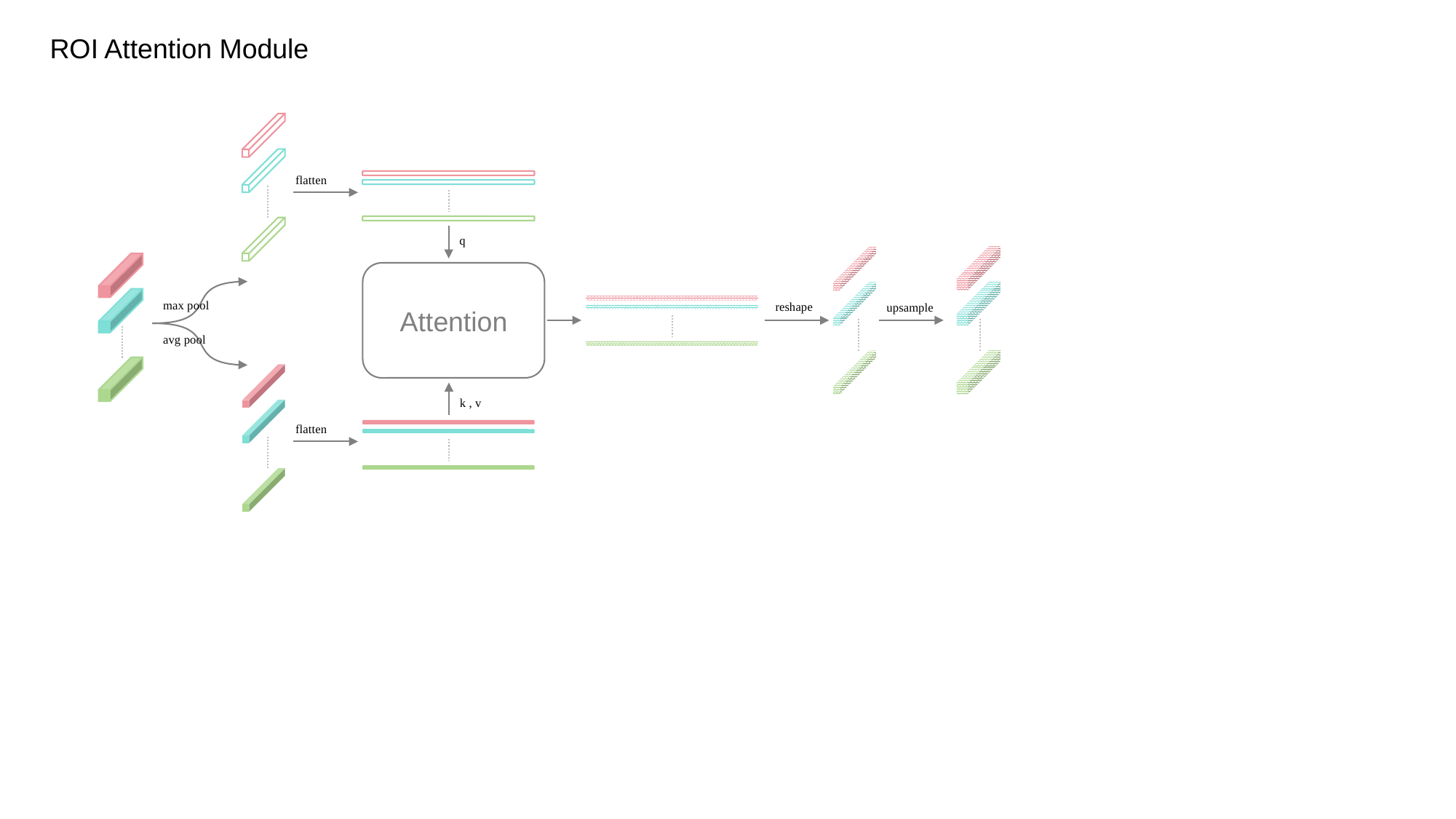

ROI Attention Module

flatten

q

Attention
max pool
reshape
upsample

avg pool

k , v
flatten